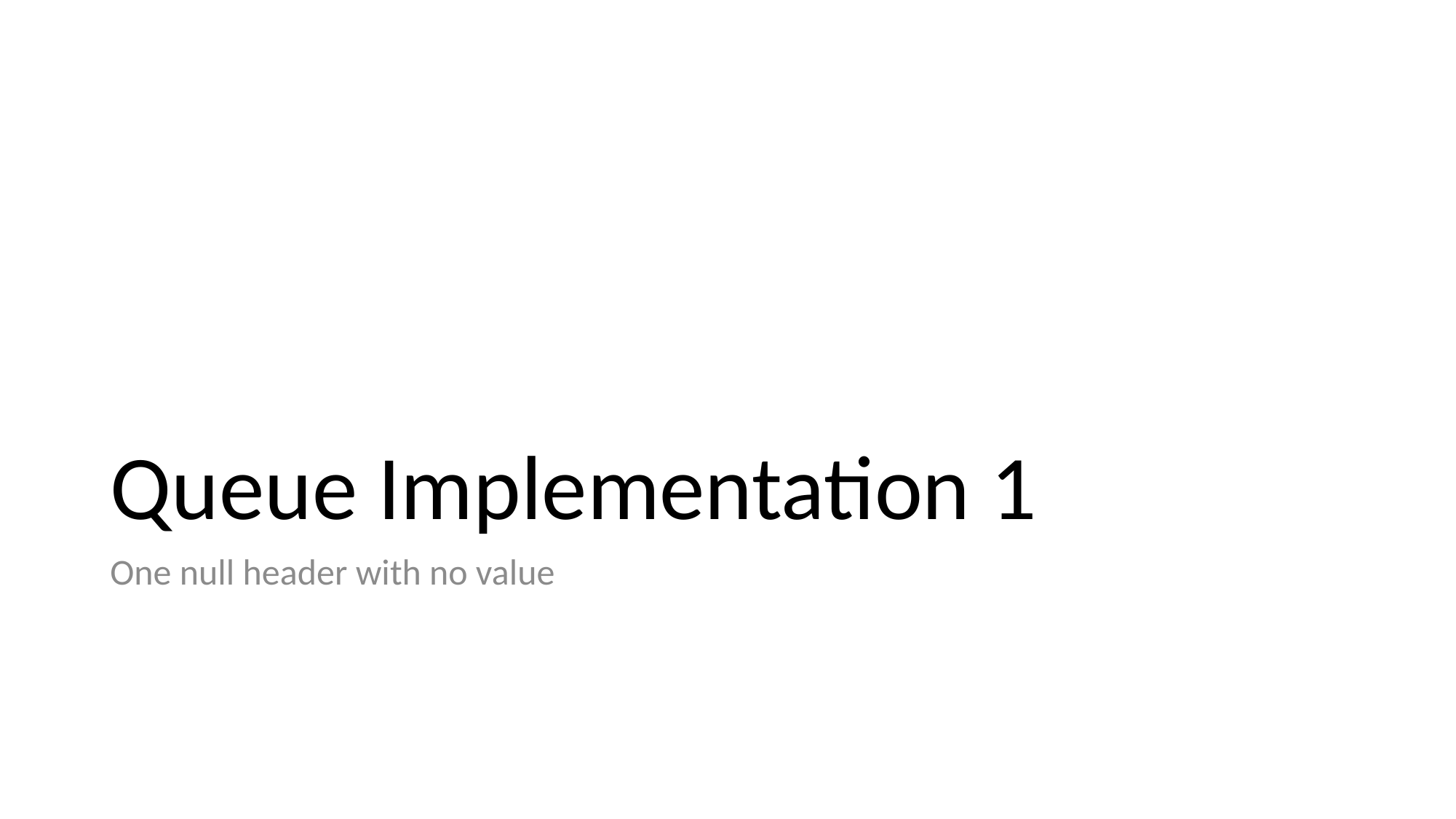

# Queue Implementation 1
One null header with no value